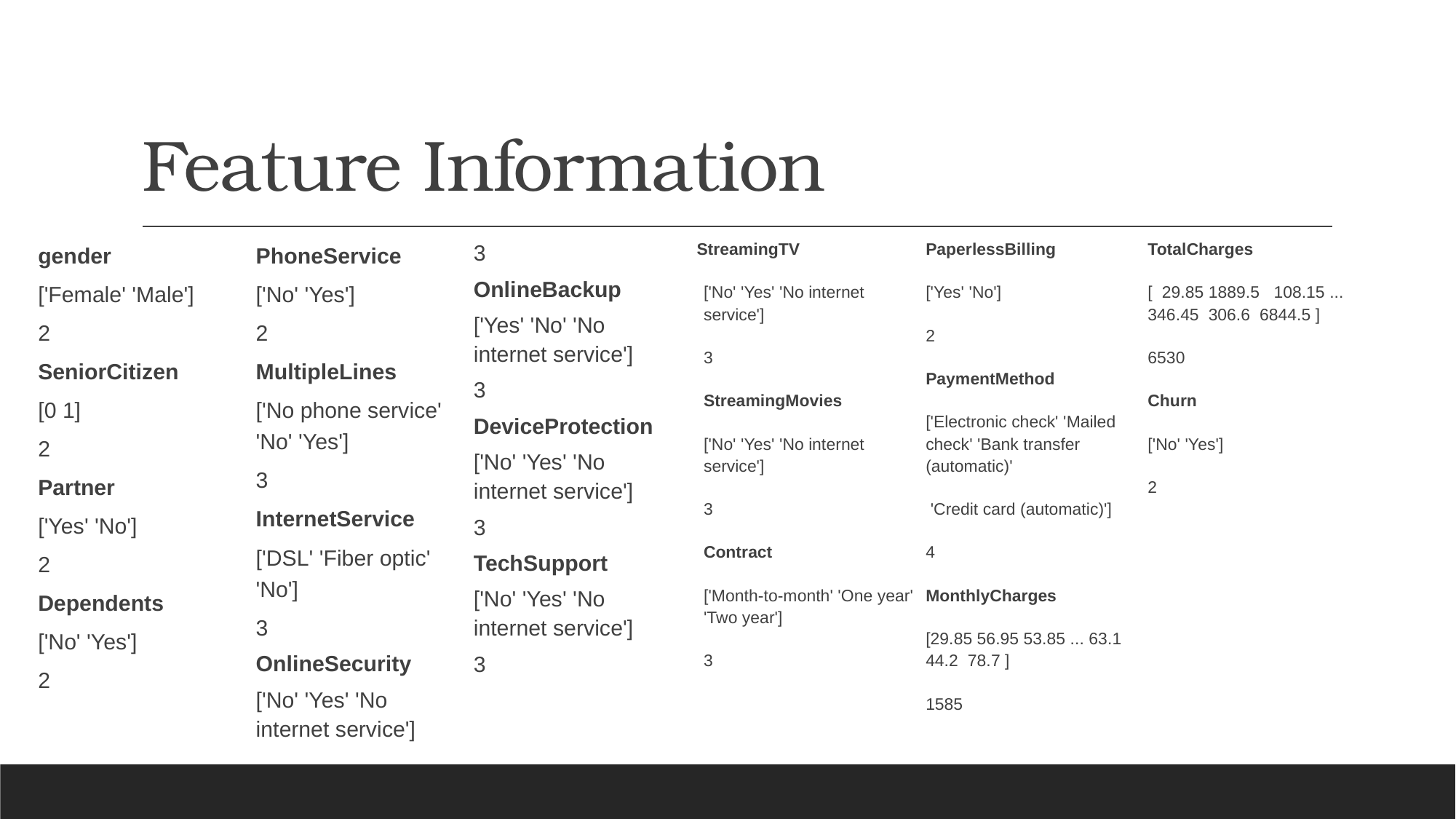

# Feature Information
gender
['Female' 'Male']
2
SeniorCitizen
[0 1]
2
Partner
['Yes' 'No']
2
Dependents
['No' 'Yes']
2

PhoneService
['No' 'Yes']
2
MultipleLines
['No phone service' 'No' 'Yes']
3
InternetService
['DSL' 'Fiber optic' 'No']
3
OnlineSecurity
['No' 'Yes' 'No internet service']
3
OnlineBackup
['Yes' 'No' 'No internet service']
3
DeviceProtection
['No' 'Yes' 'No internet service']
3
TechSupport
['No' 'Yes' 'No internet service']
3

 StreamingTV
['No' 'Yes' 'No internet service']
3
StreamingMovies
['No' 'Yes' 'No internet service']
3
Contract
['Month-to-month' 'One year' 'Two year']
3

PaperlessBilling
['Yes' 'No']
2
PaymentMethod
['Electronic check' 'Mailed check' 'Bank transfer (automatic)'
 'Credit card (automatic)']
4
MonthlyCharges
[29.85 56.95 53.85 ... 63.1  44.2  78.7 ]
1585
TotalCharges
[  29.85 1889.5   108.15 ...  346.45  306.6  6844.5 ]
6530
Churn
['No' 'Yes']
2